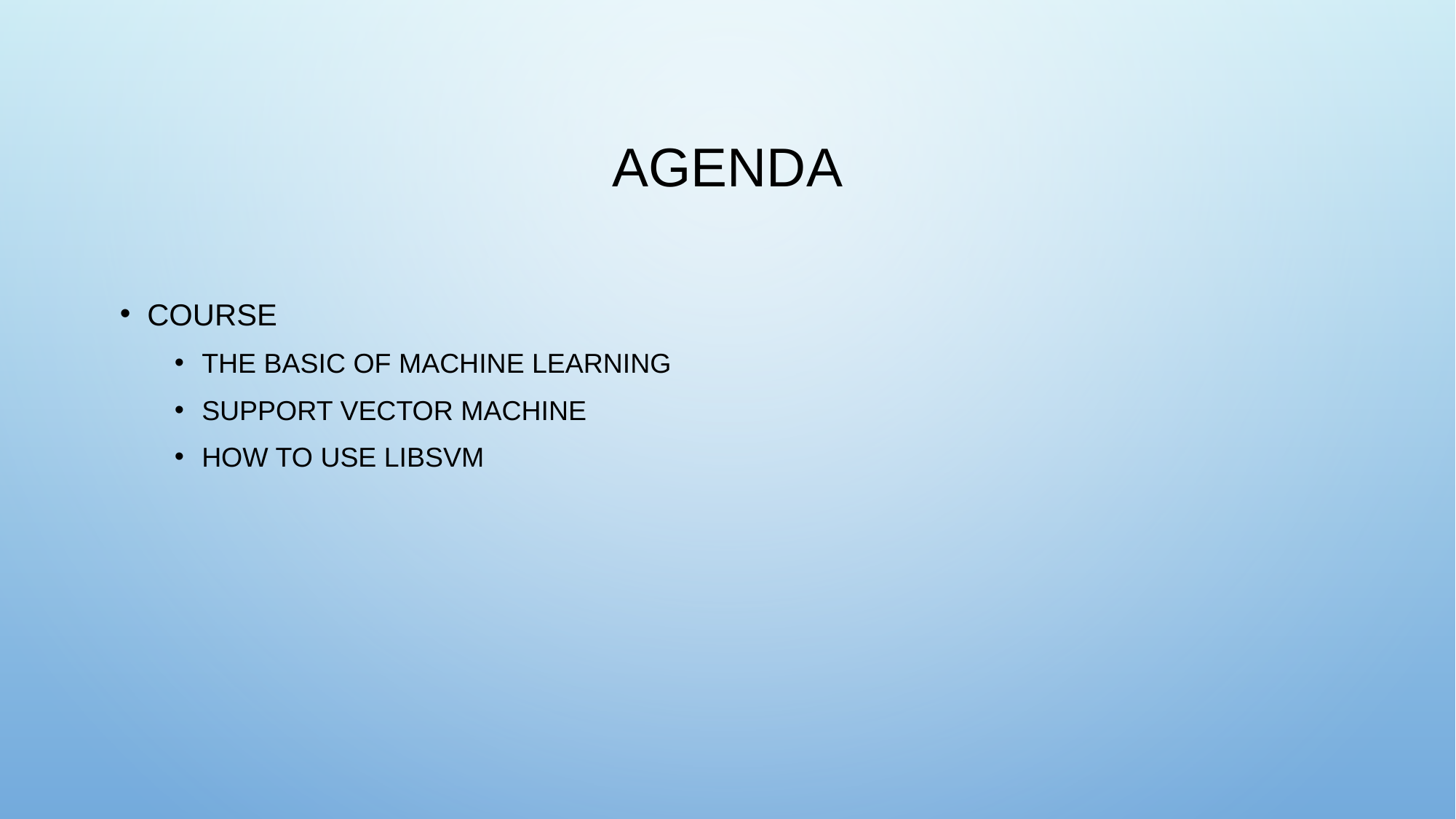

# Agenda
Course
The basic of machine learning
Support vector machine
How to use libsvm